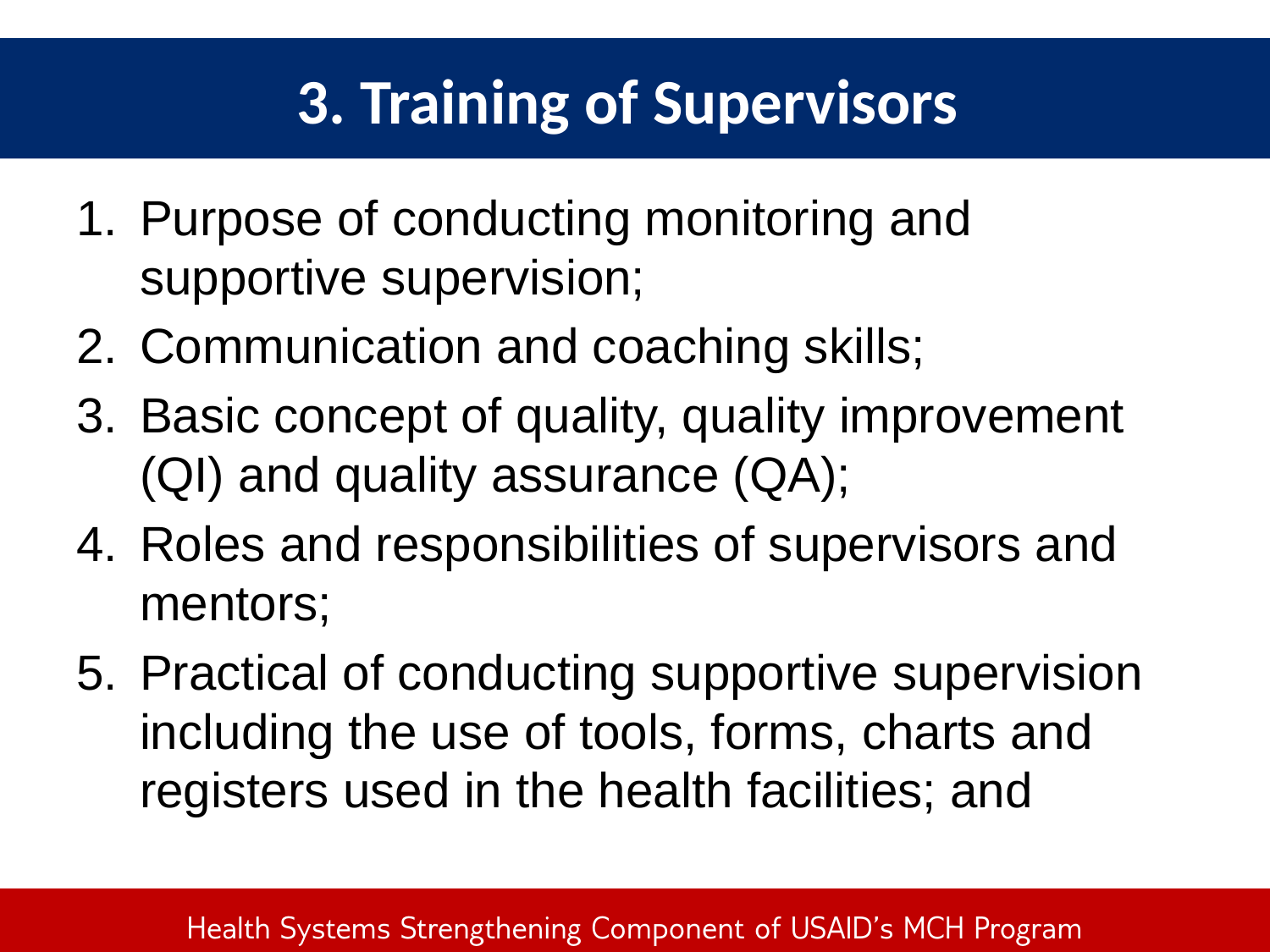

# 3. Training of Supervisors
Purpose of conducting monitoring and supportive supervision;
Communication and coaching skills;
Basic concept of quality, quality improvement (QI) and quality assurance (QA);
Roles and responsibilities of supervisors and mentors;
Practical of conducting supportive supervision including the use of tools, forms, charts and registers used in the health facilities; and